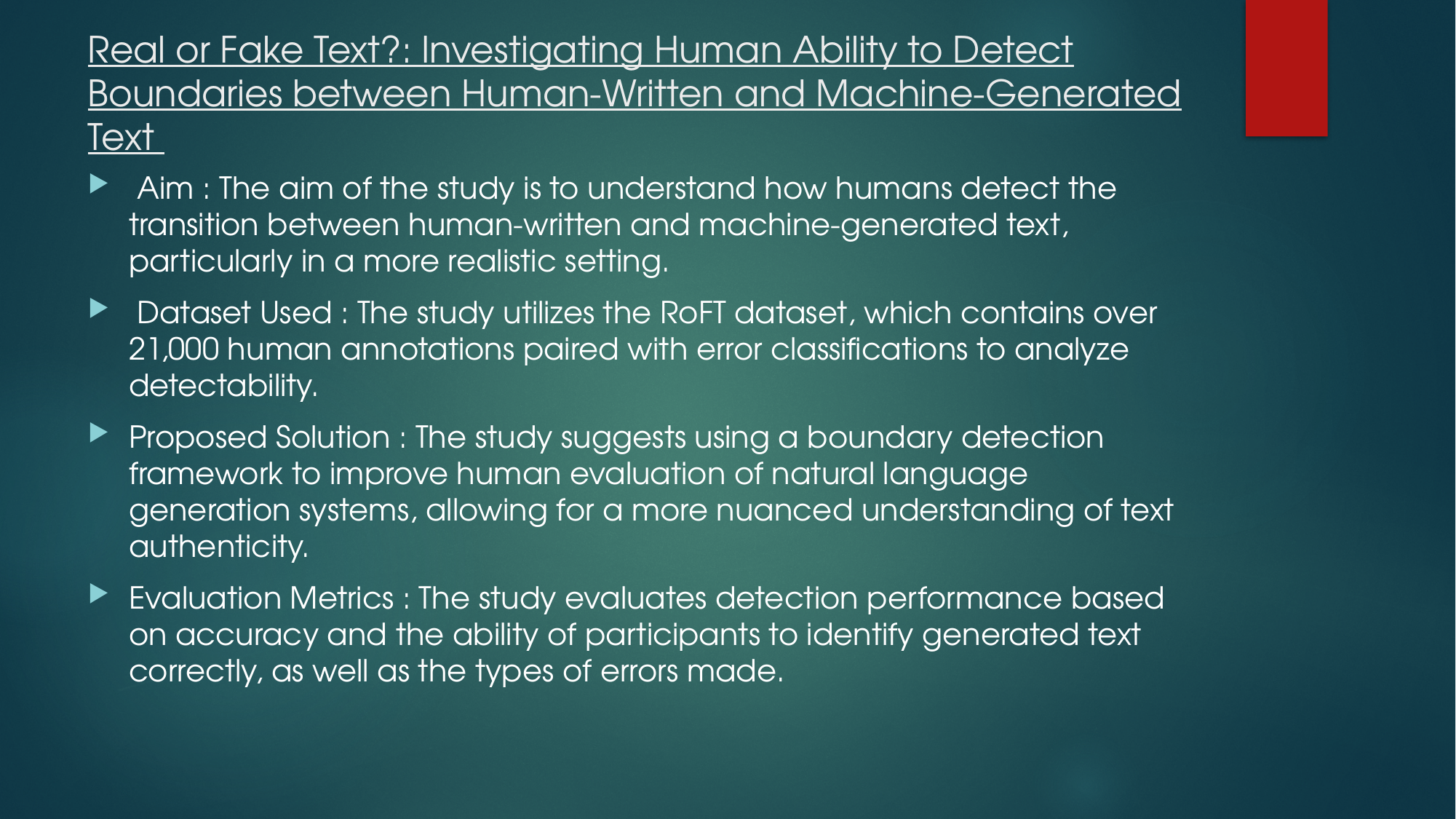

# Real or Fake Text?: Investigating Human Ability to Detect Boundaries between Human-Written and Machine-Generated Text
 Aim : The aim of the study is to understand how humans detect the transition between human-written and machine-generated text, particularly in a more realistic setting.
 Dataset Used : The study utilizes the RoFT dataset, which contains over 21,000 human annotations paired with error classifications to analyze detectability.
Proposed Solution : The study suggests using a boundary detection framework to improve human evaluation of natural language generation systems, allowing for a more nuanced understanding of text authenticity.
Evaluation Metrics : The study evaluates detection performance based on accuracy and the ability of participants to identify generated text correctly, as well as the types of errors made.